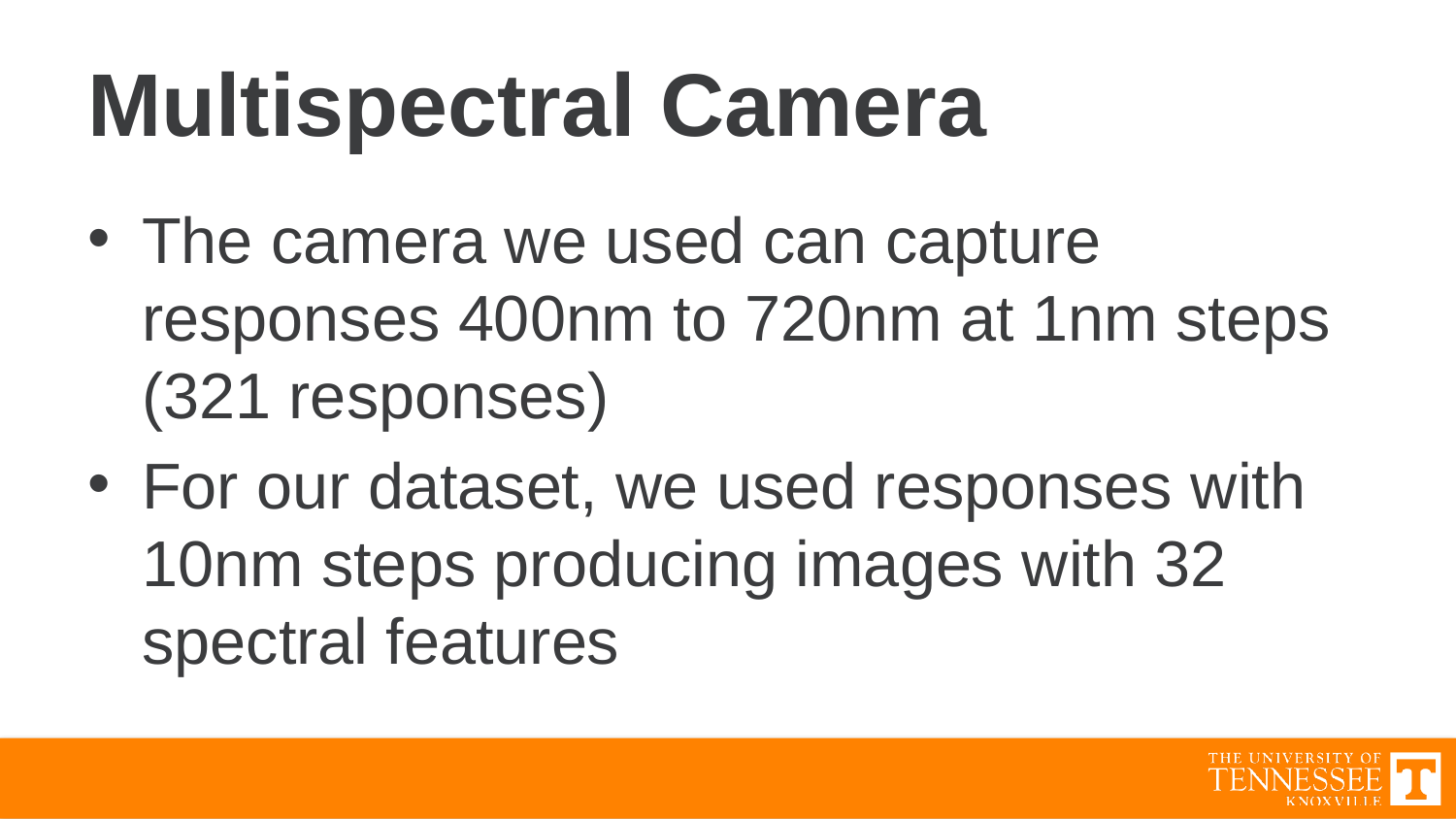

# Multispectral Camera
The camera we used can capture responses 400nm to 720nm at 1nm steps (321 responses)
For our dataset, we used responses with 10nm steps producing images with 32 spectral features